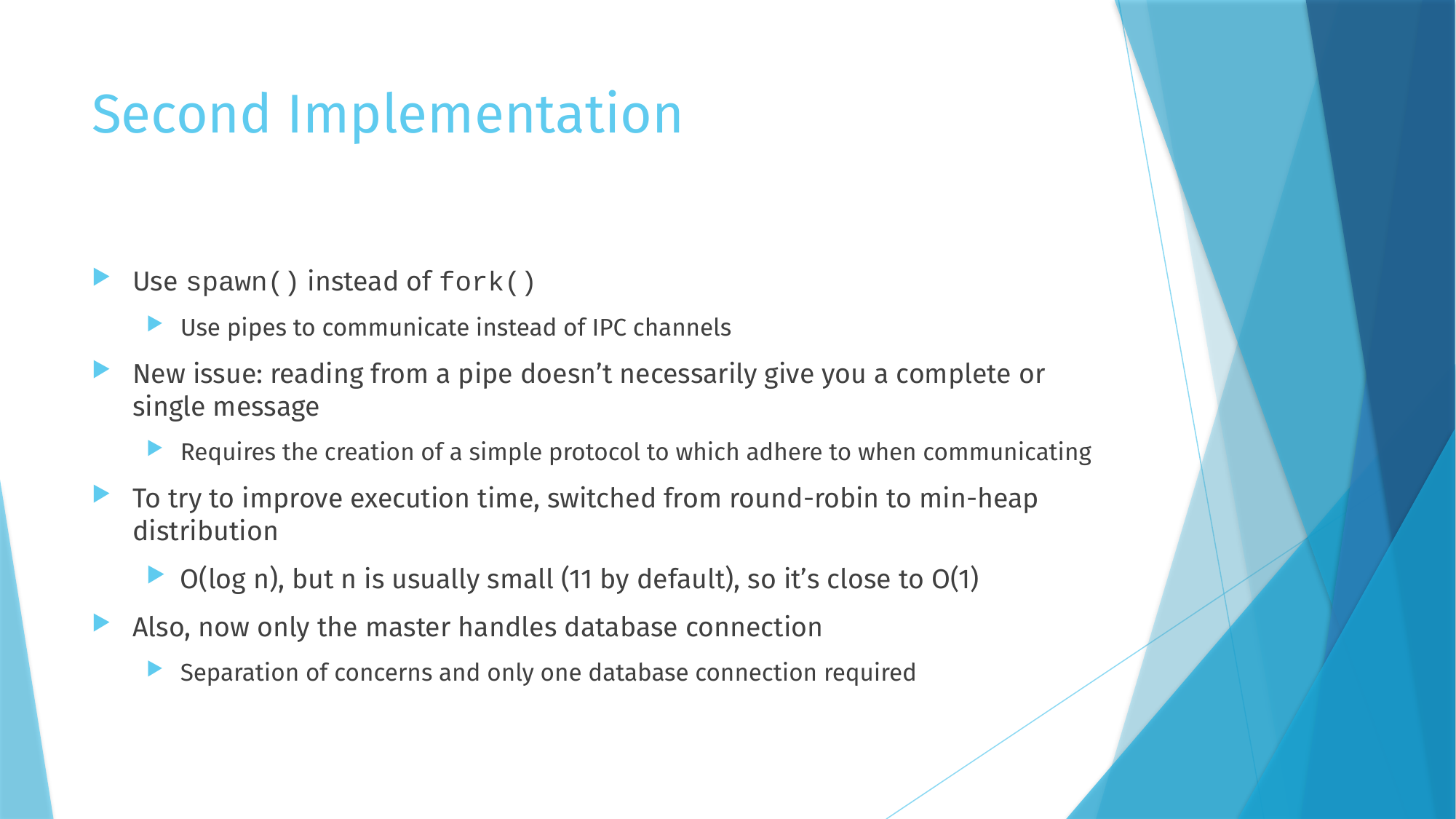

# Second Implementation
Use spawn() instead of fork()
Use pipes to communicate instead of IPC channels
New issue: reading from a pipe doesn’t necessarily give you a complete or single message
Requires the creation of a simple protocol to which adhere to when communicating
To try to improve execution time, switched from round-robin to min-heap distribution
O(log n), but n is usually small (11 by default), so it’s close to O(1)
Also, now only the master handles database connection
Separation of concerns and only one database connection required